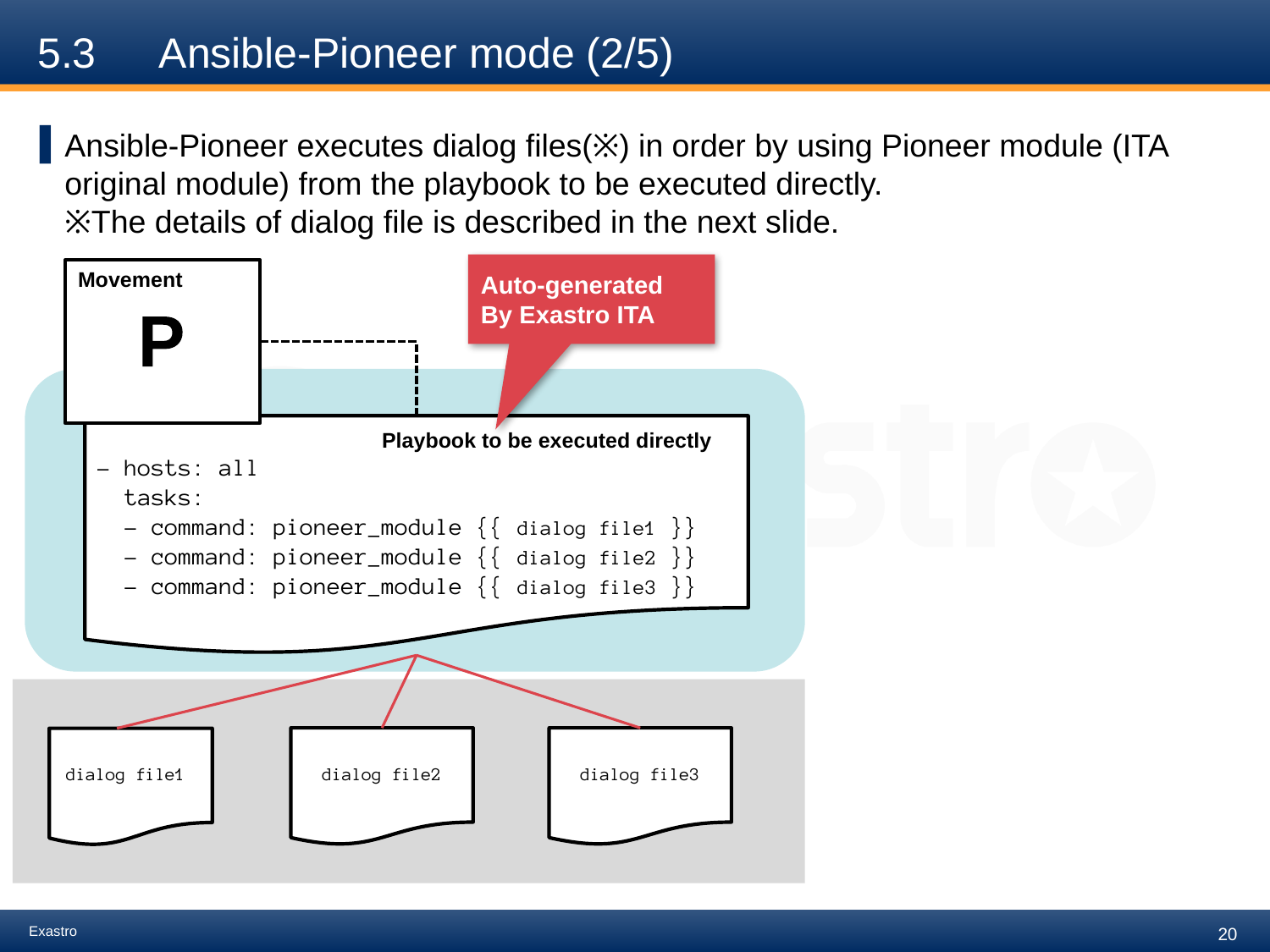

# 5.3　Ansible-Pioneer mode (2/5)
Ansible-Pioneer executes dialog files(※) in order by using Pioneer module (ITA original module) from the playbook to be executed directly.
※The details of dialog file is described in the next slide.
Auto-generated
By Exastro ITA
Movement
P

- hosts: all
  tasks:
  - command: pioneer_module {{ dialog file1 }}
  - command: pioneer_module {{ dialog file2 }}
  - command: pioneer_module {{ dialog file3 }}
Playbook to be executed directly

dialog file2

dialog file3

dialog file1